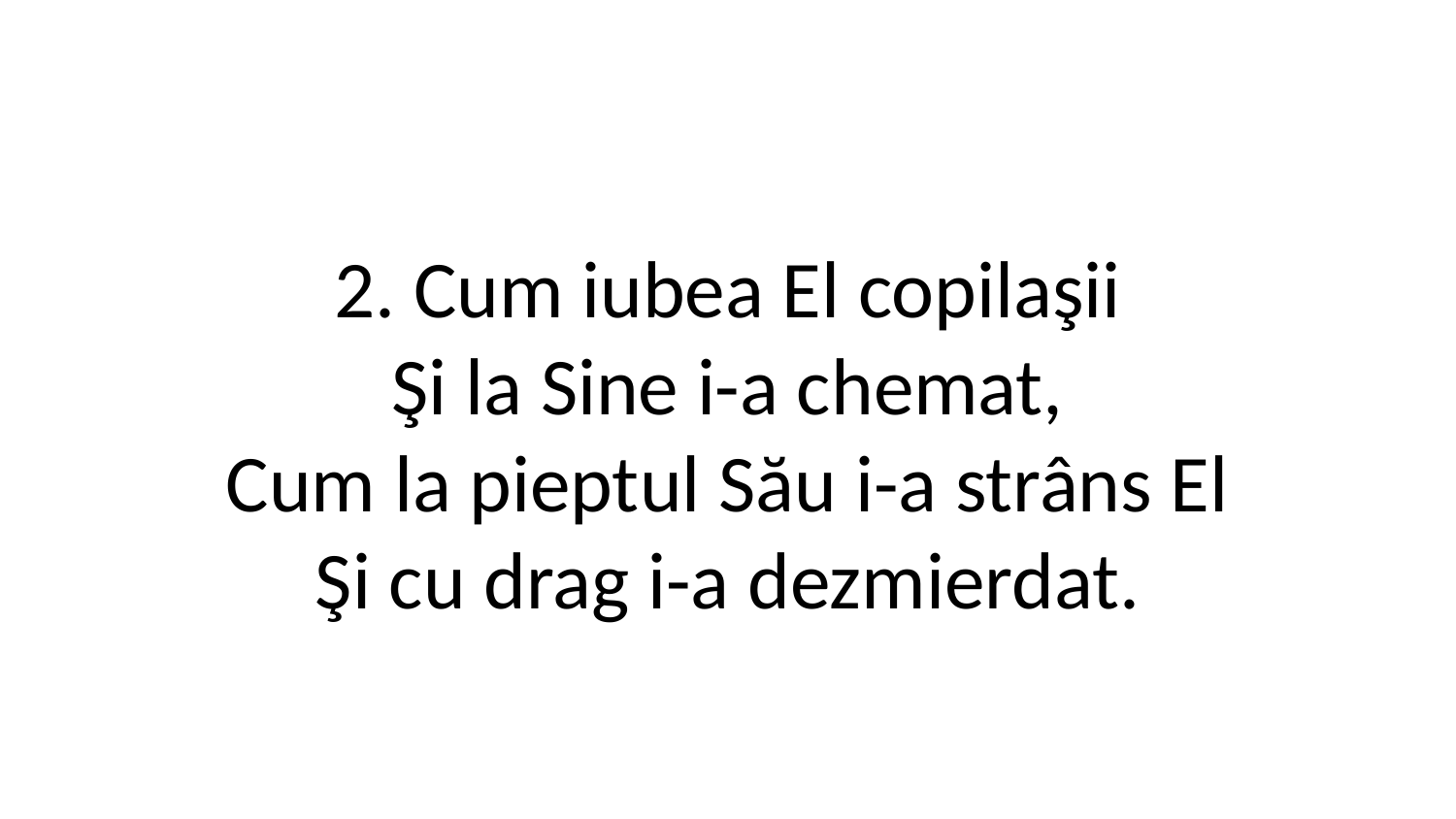

2. Cum iubea El copilaşii
Şi la Sine i-a chemat,
Cum la pieptul Său i-a strâns El
Şi cu drag i-a dezmierdat.